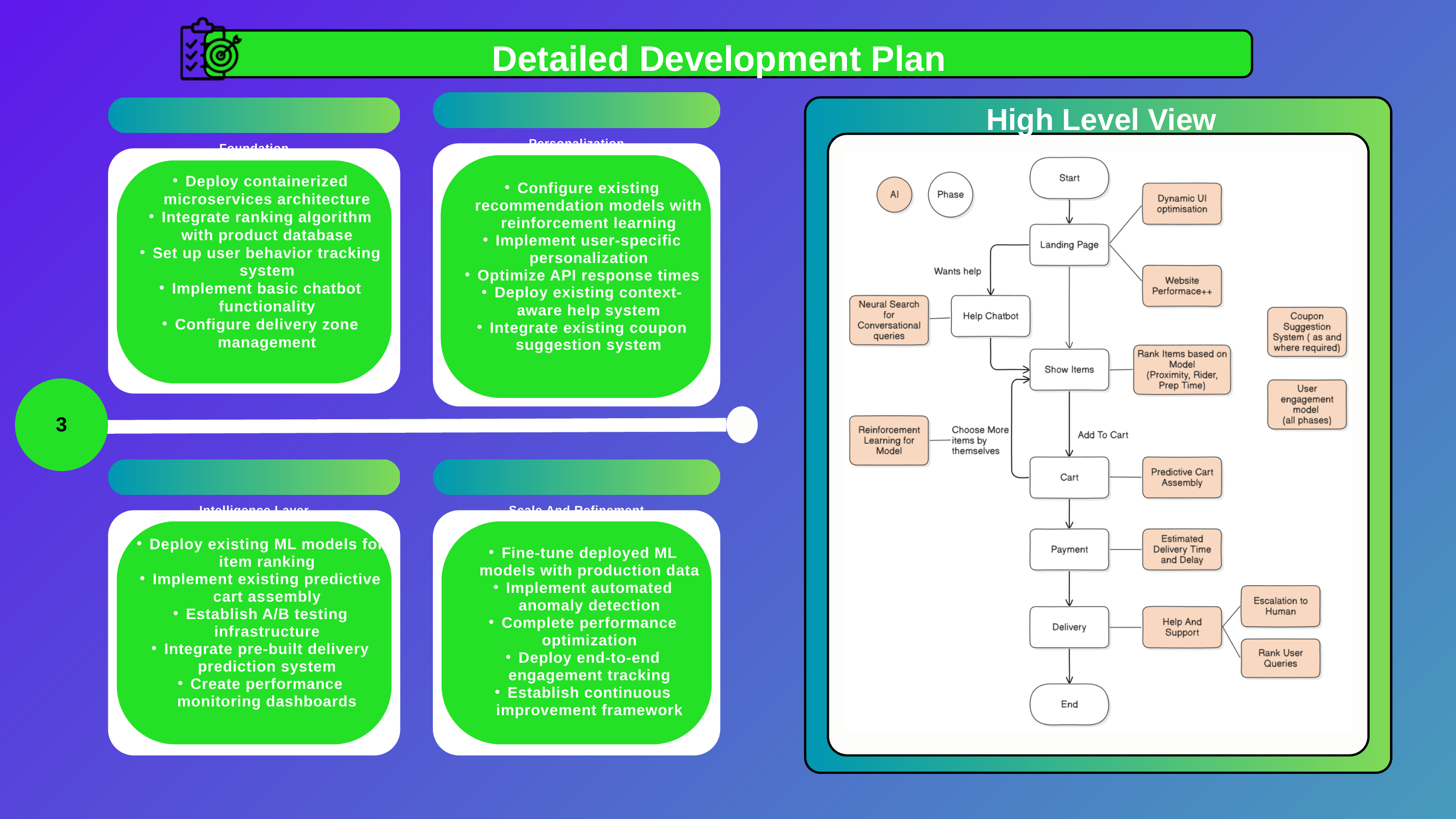

Detailed Development Plan

Personalization

Configure existing recommendation models with reinforcement learning
Implement user-specific personalization
Optimize API response times
Deploy existing context-aware help system
Integrate existing coupon suggestion system

Foundation

Deploy containerized microservices architecture
Integrate ranking algorithm with product database
Set up user behavior tracking system
Implement basic chatbot functionality
Configure delivery zone management

High Level View

3

Intelligence Layer

Deploy existing ML models for item ranking
Implement existing predictive cart assembly
Establish A/B testing infrastructure
Integrate pre-built delivery prediction system
Create performance monitoring dashboards

Scale And Refinement

Fine-tune deployed ML models with production data
Implement automated anomaly detection
Complete performance optimization
Deploy end-to-end engagement tracking
Establish continuous improvement framework